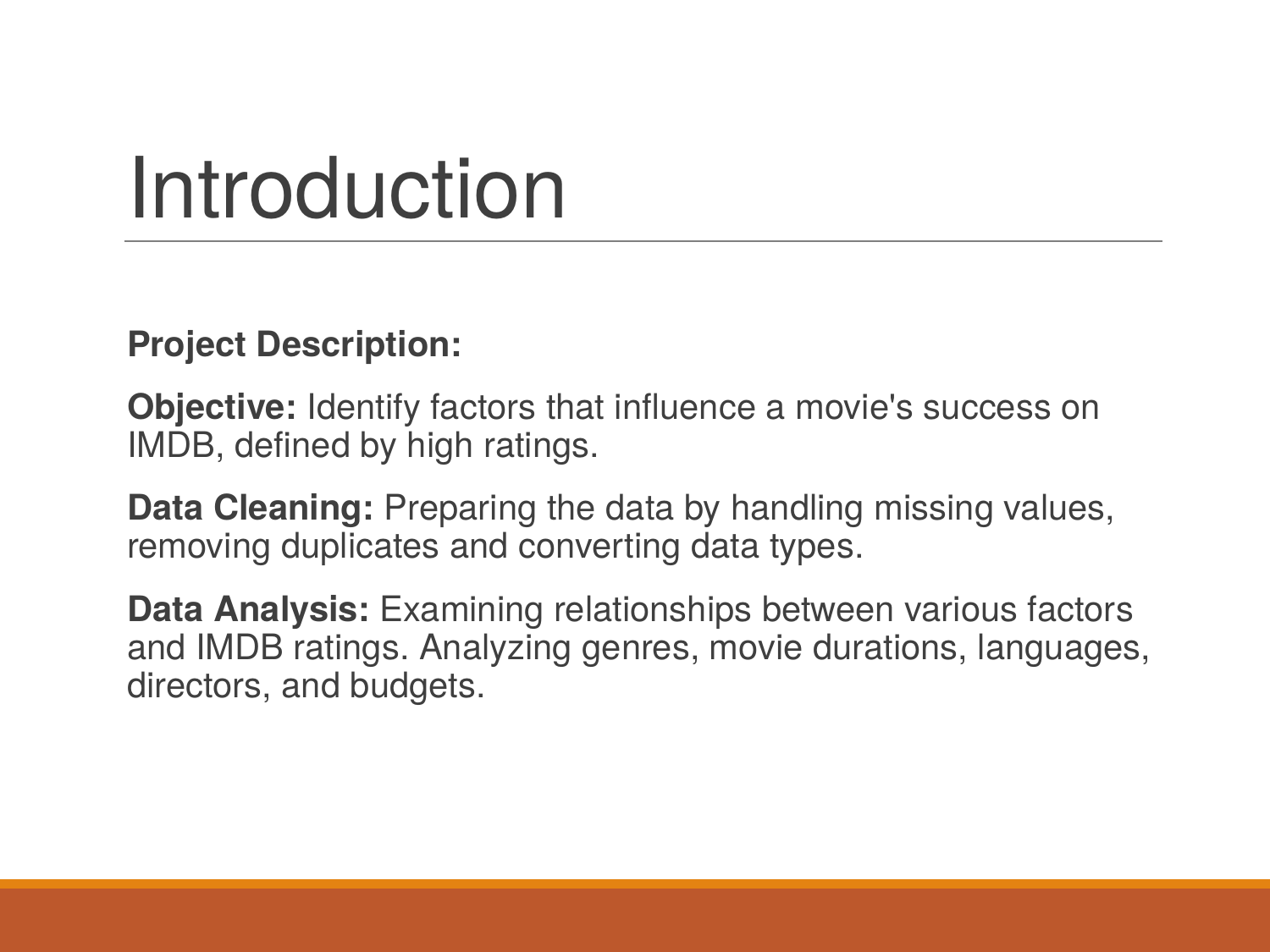

# Introduction
Project Description:
Objective: Identify factors that influence a movie's success on IMDB, defined by high ratings.
Data Cleaning: Preparing the data by handling missing values, removing duplicates and converting data types.
Data Analysis: Examining relationships between various factors and IMDB ratings. Analyzing genres, movie durations, languages, directors, and budgets.